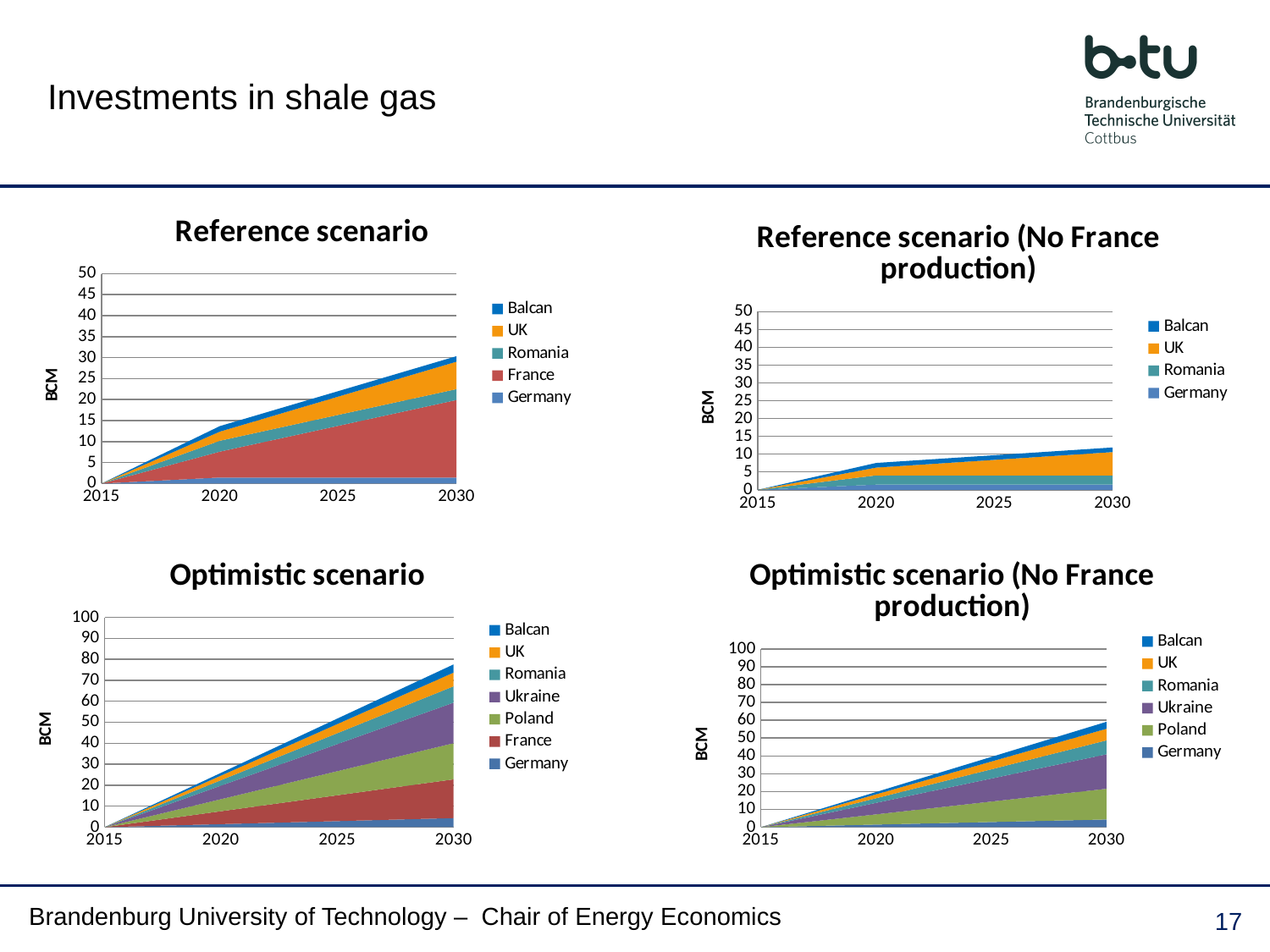

# Investments in shale gas

### Chart: Reference scenario

| Category | Germany | France | Romania | UK | Balcan |
|---|---|---|---|---|---|
| 2015 | None | None | None | None | None |
| 2020 | 1.44 | 6.15 | 2.6 | 2.18 | 1.3 |
| 2025 | 1.44 | 12.3 | 2.6 | 4.36 | 1.3 |
| 2030 | 1.44 | 18.450000000000003 | 2.6 | 6.540000000000001 | 1.3 |

### Chart: Reference scenario (No France production)

| Category | Germany | Romania | UK | Balcan |
|---|---|---|---|---|
| 2015 | None | None | None | None |
| 2020 | 1.44 | 2.6 | 2.18 | 1.3 |
| 2025 | 1.44 | 2.6 | 4.36 | 1.3 |
| 2030 | 1.44 | 2.6 | 6.540000000000001 | 1.3 |

### Chart: Optimistic scenario

| Category | Germany | France | Poland | Ukraine | Romania | UK | Balcan |
|---|---|---|---|---|---|---|---|
| 2015 | None | None | None | None | None | None | None |
| 2020 | 1.44 | 6.15 | 5.74 | 6.45 | 2.6 | 2.18 | 1.3 |
| 2025 | 2.88 | 12.3 | 11.48 | 12.9 | 5.2 | 4.36 | 2.6 |
| 2030 | 4.32 | 18.450000000000003 | 17.22 | 19.35 | 7.800000000000001 | 6.540000000000001 | 3.9000000000000004 |

### Chart: Optimistic scenario (No France production)

| Category | Germany | Poland | Ukraine | Romania | UK | Balcan |
|---|---|---|---|---|---|---|
| 2015 | None | None | None | None | None | None |
| 2020 | 1.44 | 5.74 | 6.45 | 2.6 | 2.18 | 1.3 |
| 2025 | 2.88 | 11.48 | 12.9 | 5.2 | 4.36 | 2.6 |
| 2030 | 4.32 | 17.22 | 19.35 | 7.800000000000001 | 6.540000000000001 | 3.9000000000000004 |
Brandenburg University of Technology –  Chair of Energy Economics
17